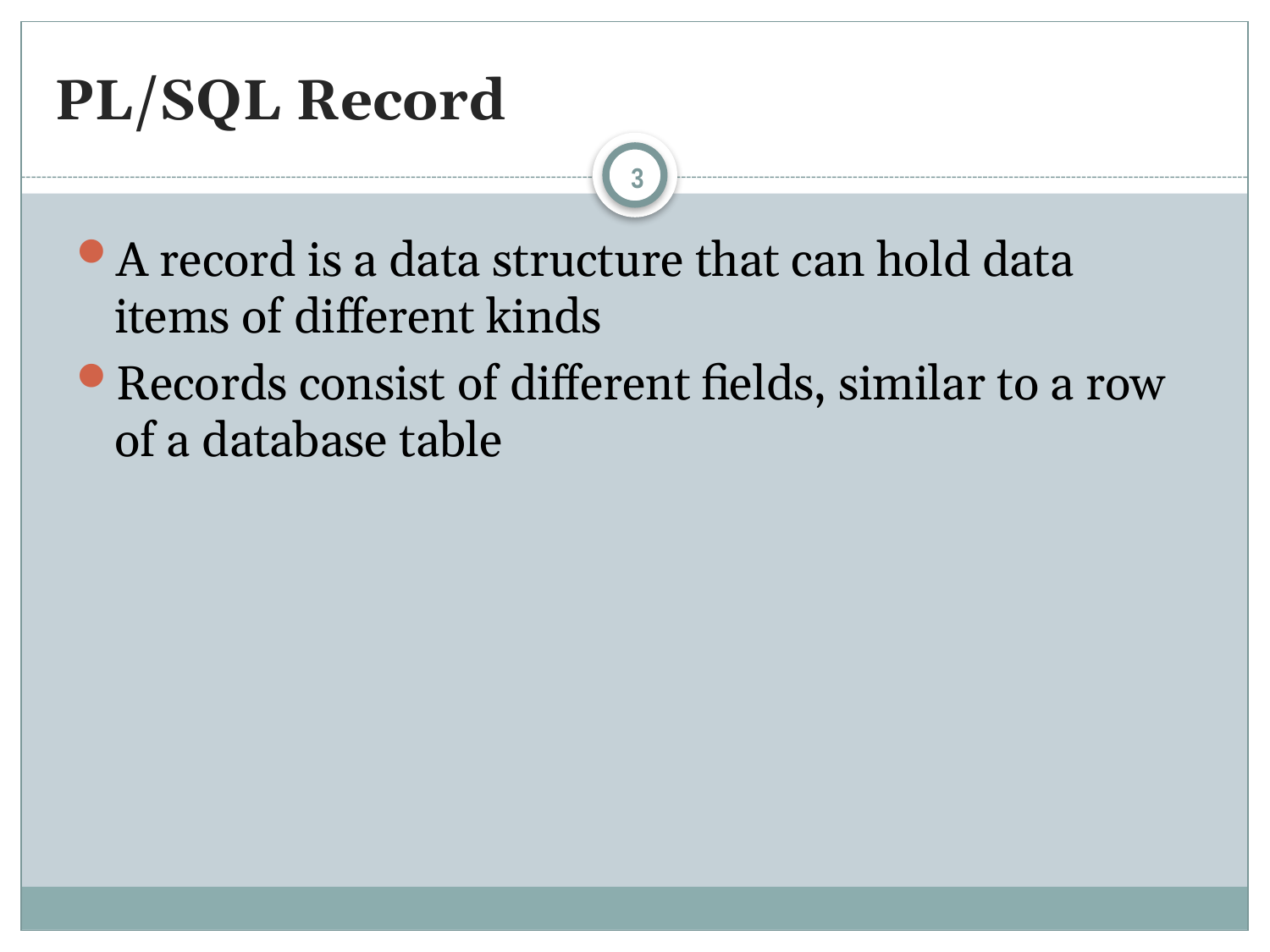

# PL/SQL Record
3
A record is a data structure that can hold data items of different kinds
Records consist of different fields, similar to a row of a database table